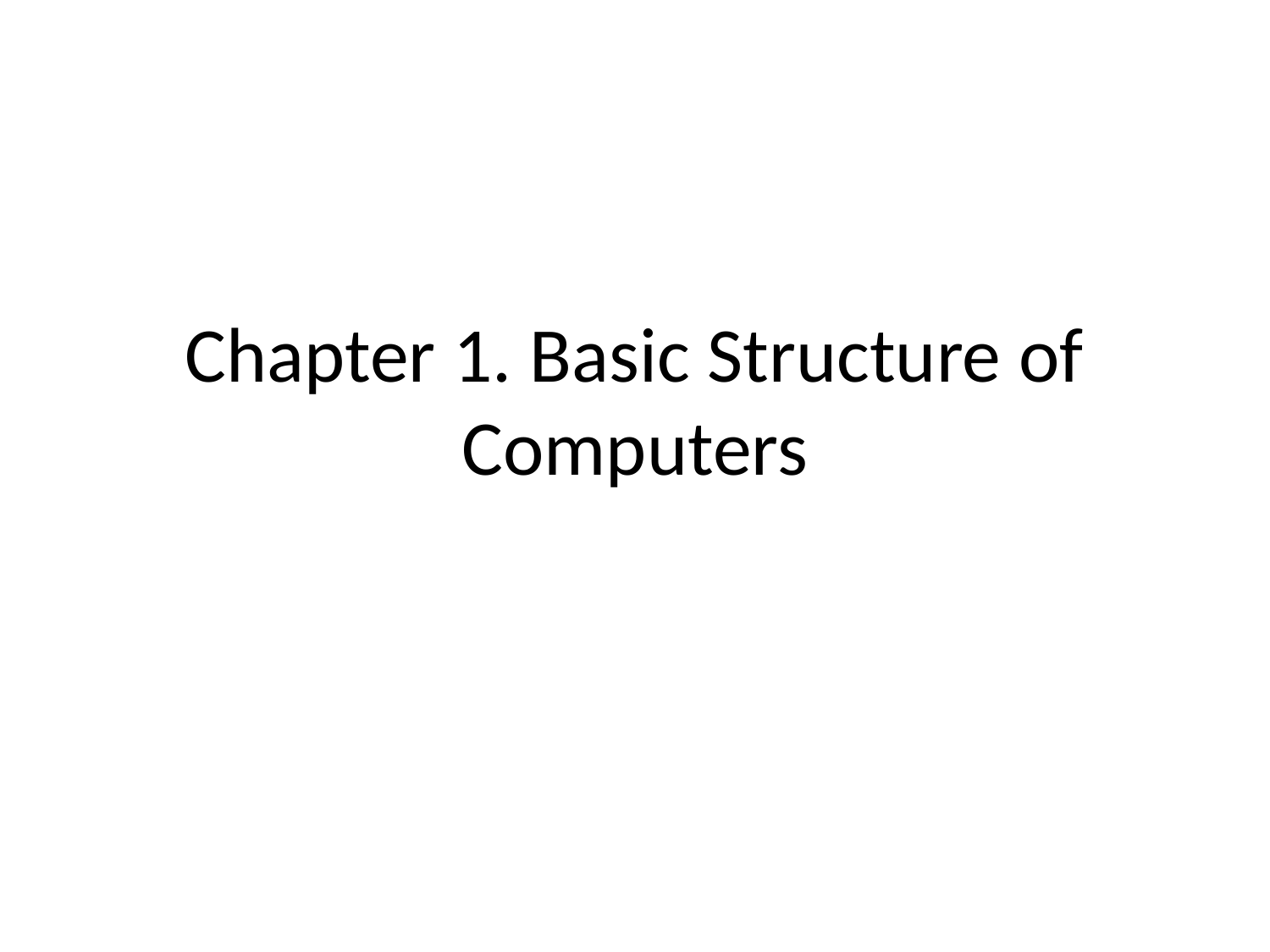

# Chapter 1. Basic Structure of Computers